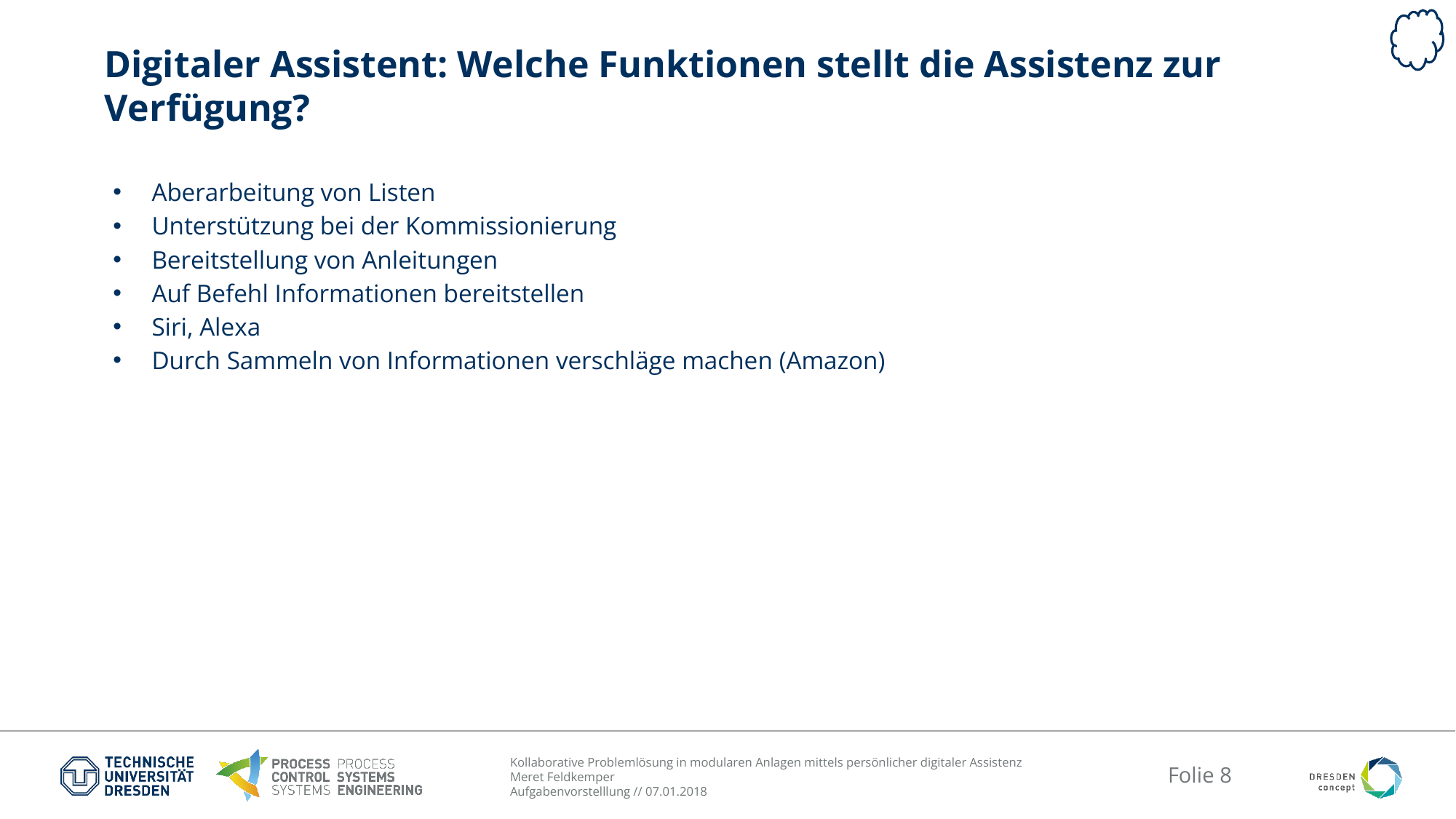

# Digitaler Assistent: Welche Funktionen stellt die Assistenz zur Verfügung?
Aberarbeitung von Listen
Unterstützung bei der Kommissionierung
Bereitstellung von Anleitungen
Auf Befehl Informationen bereitstellen
Siri, Alexa
Durch Sammeln von Informationen verschläge machen (Amazon)